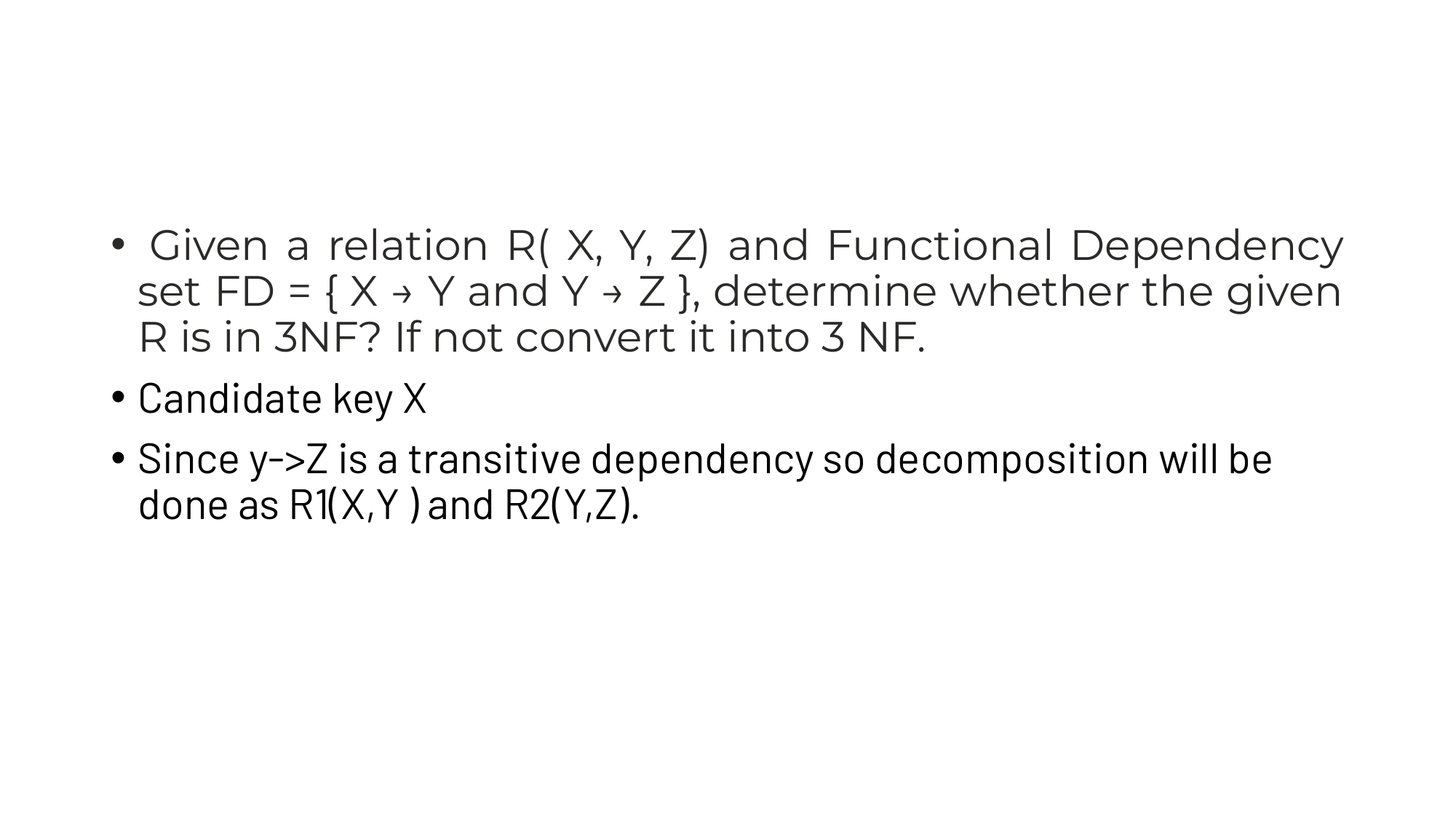

#
 Given a relation R( X, Y, Z) and Functional Dependency set FD = { X → Y and Y → Z }, determine whether the given R is in 3NF? If not convert it into 3 NF.
Candidate key X
Since y->Z is a transitive dependency so decomposition will be done as R1(X,Y ) and R2(Y,Z).